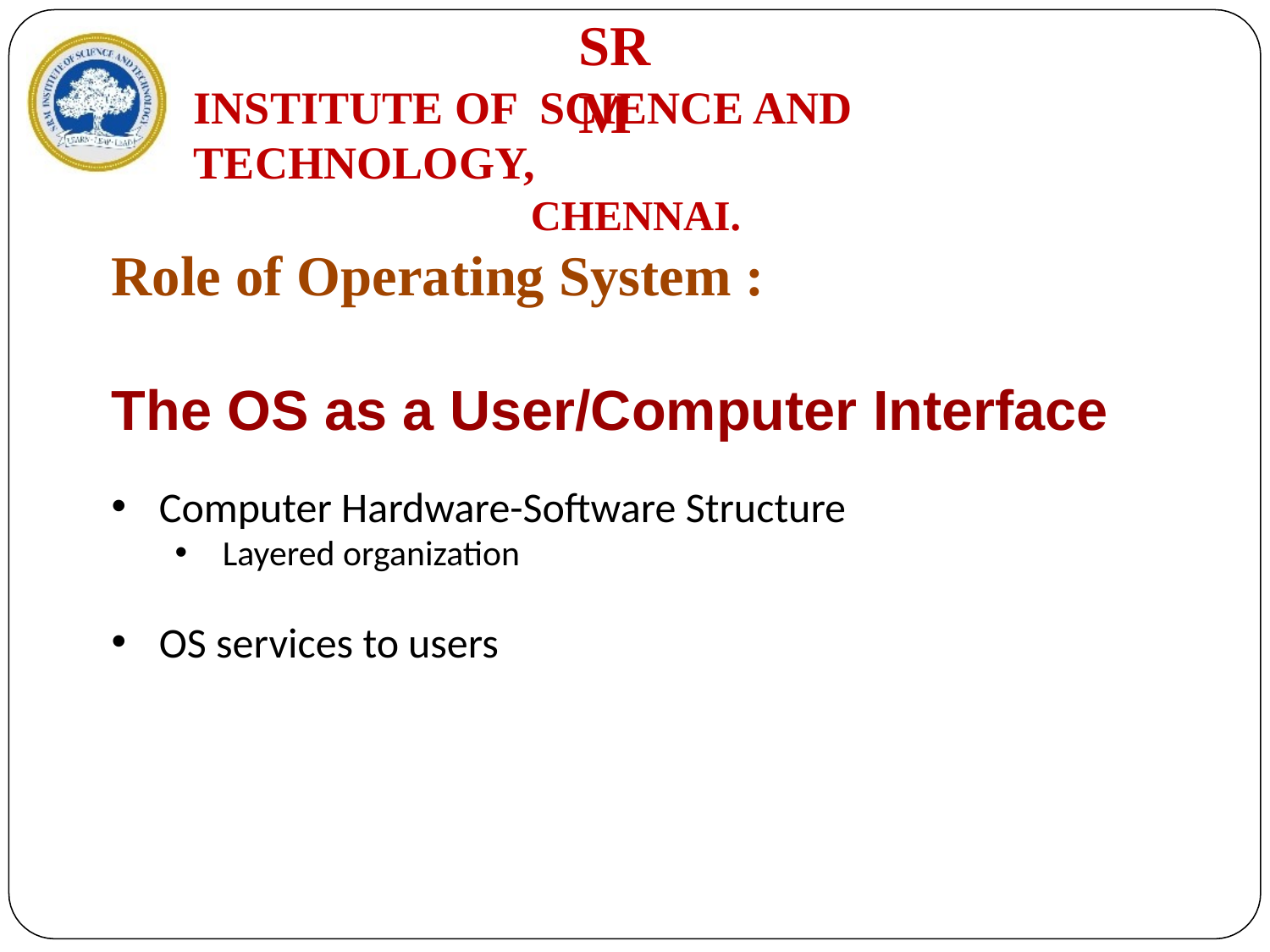

# SRM

INSTITUTE OF  SCIENCE AND TECHNOLOGY,
CHENNAI.
Role of Operating System :

The OS as a User/Computer Interface

Computer Hardware-Software Structure
Layered organization

OS services to users